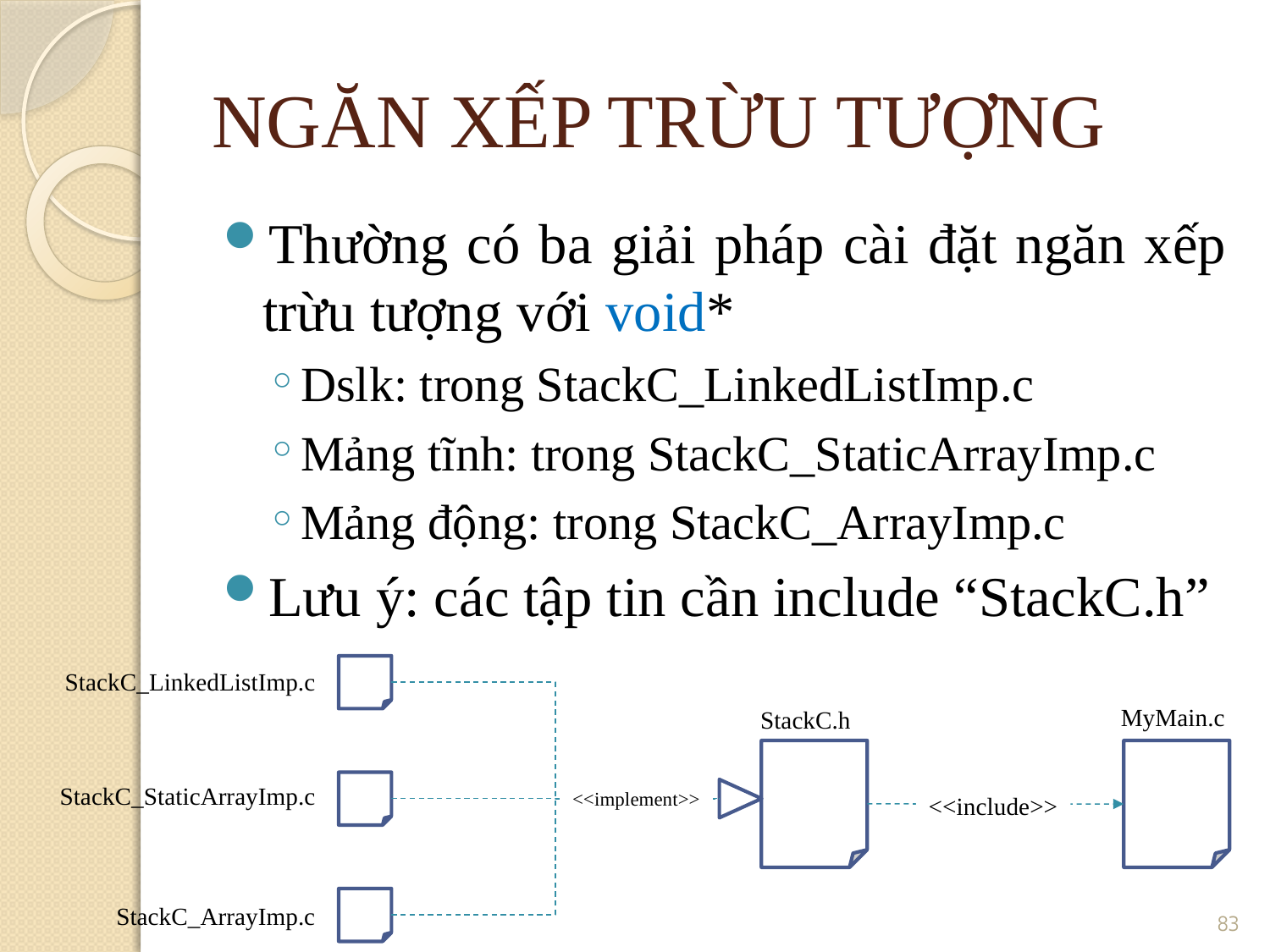

NGĂN XẾP TRỪU TƯỢNG
Thường có ba giải pháp cài đặt ngăn xếp trừu tượng với void*
Dslk: trong StackC_LinkedListImp.c
Mảng tĩnh: trong StackC_StaticArrayImp.c
Mảng động: trong StackC_ArrayImp.c
Lưu ý: các tập tin cần include “StackC.h”

StackC_LinkedListImp.c

MyMain.c
StackC.h

StackC_StaticArrayImp.c

<<implement>>
<<include>>

83

StackC_ArrayImp.c